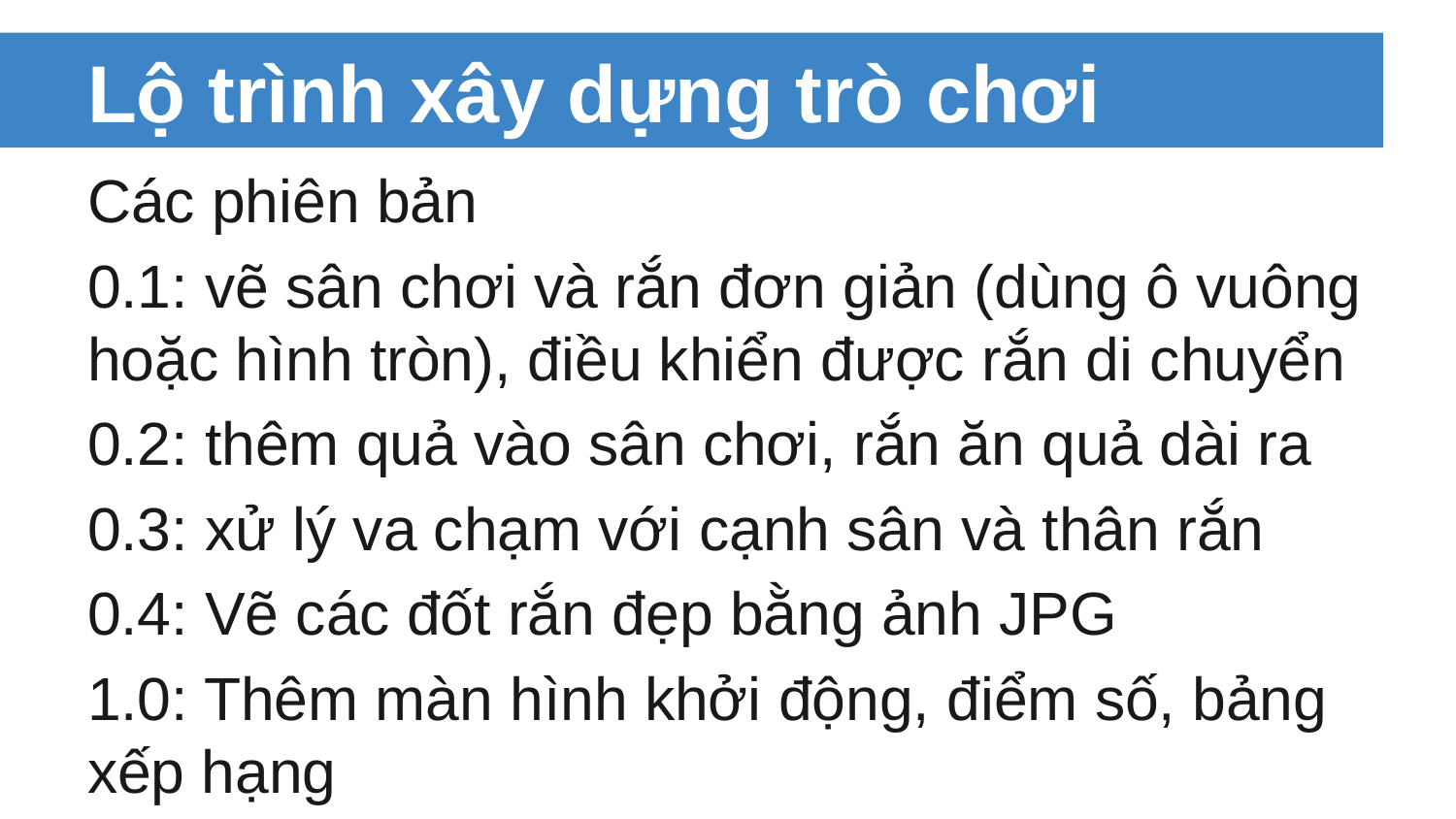

# Lộ trình xây dựng trò chơi
Các phiên bản
0.1: vẽ sân chơi và rắn đơn giản (dùng ô vuông hoặc hình tròn), điều khiển được rắn di chuyển
0.2: thêm quả vào sân chơi, rắn ăn quả dài ra
0.3: xử lý va chạm với cạnh sân và thân rắn
0.4: Vẽ các đốt rắn đẹp bằng ảnh JPG
1.0: Thêm màn hình khởi động, điểm số, bảng xếp hạng